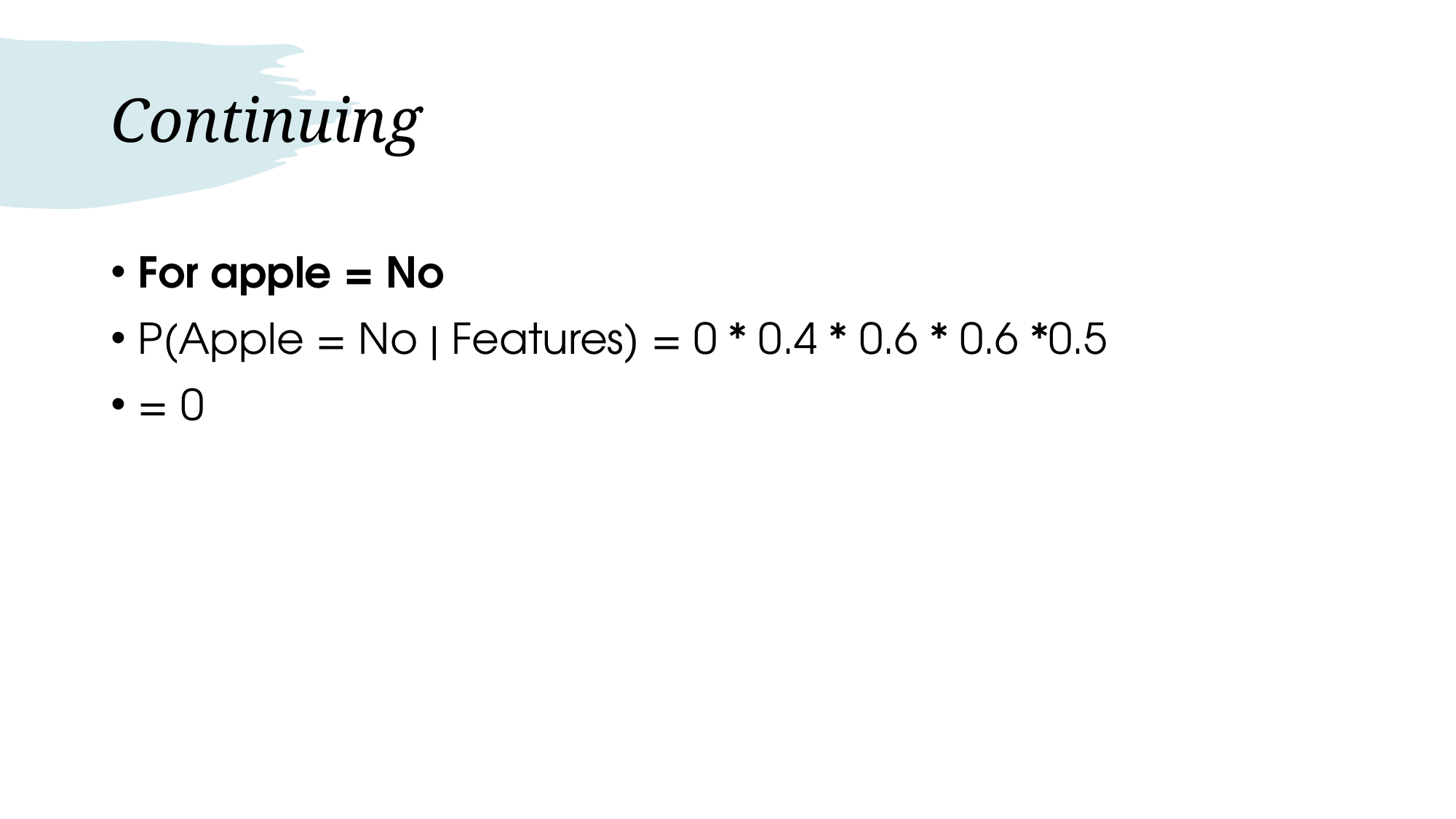

# Continuing
For apple = No
P(Apple = No | Features) = 0 * 0.4 * 0.6 * 0.6 *0.5
= 0